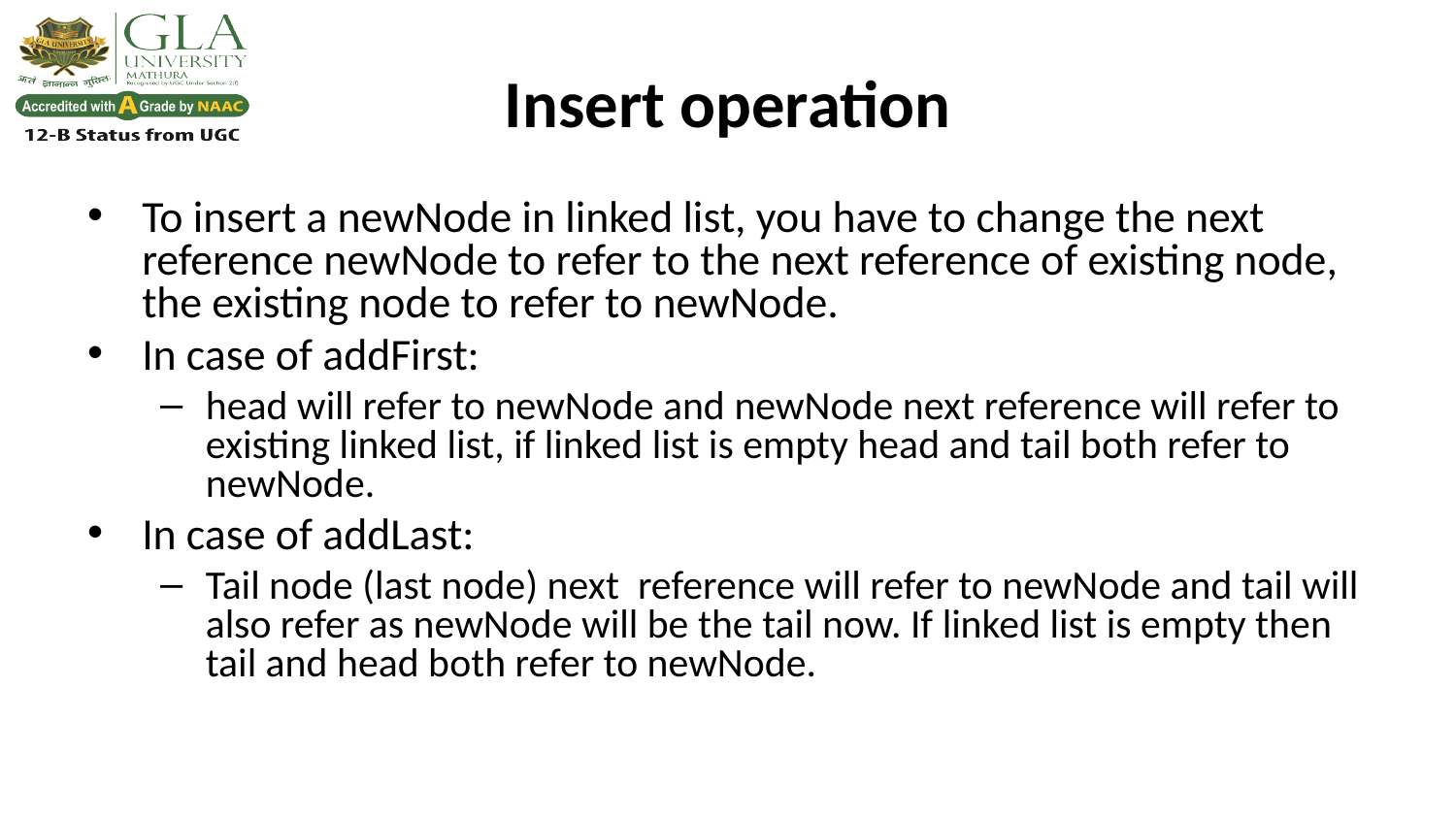

Insert operation
To insert a newNode in linked list, you have to change the next reference newNode to refer to the next reference of existing node, the existing node to refer to newNode.
In case of addFirst:
head will refer to newNode and newNode next reference will refer to existing linked list, if linked list is empty head and tail both refer to newNode.
In case of addLast:
Tail node (last node) next  reference will refer to newNode and tail will also refer as newNode will be the tail now. If linked list is empty then tail and head both refer to newNode.